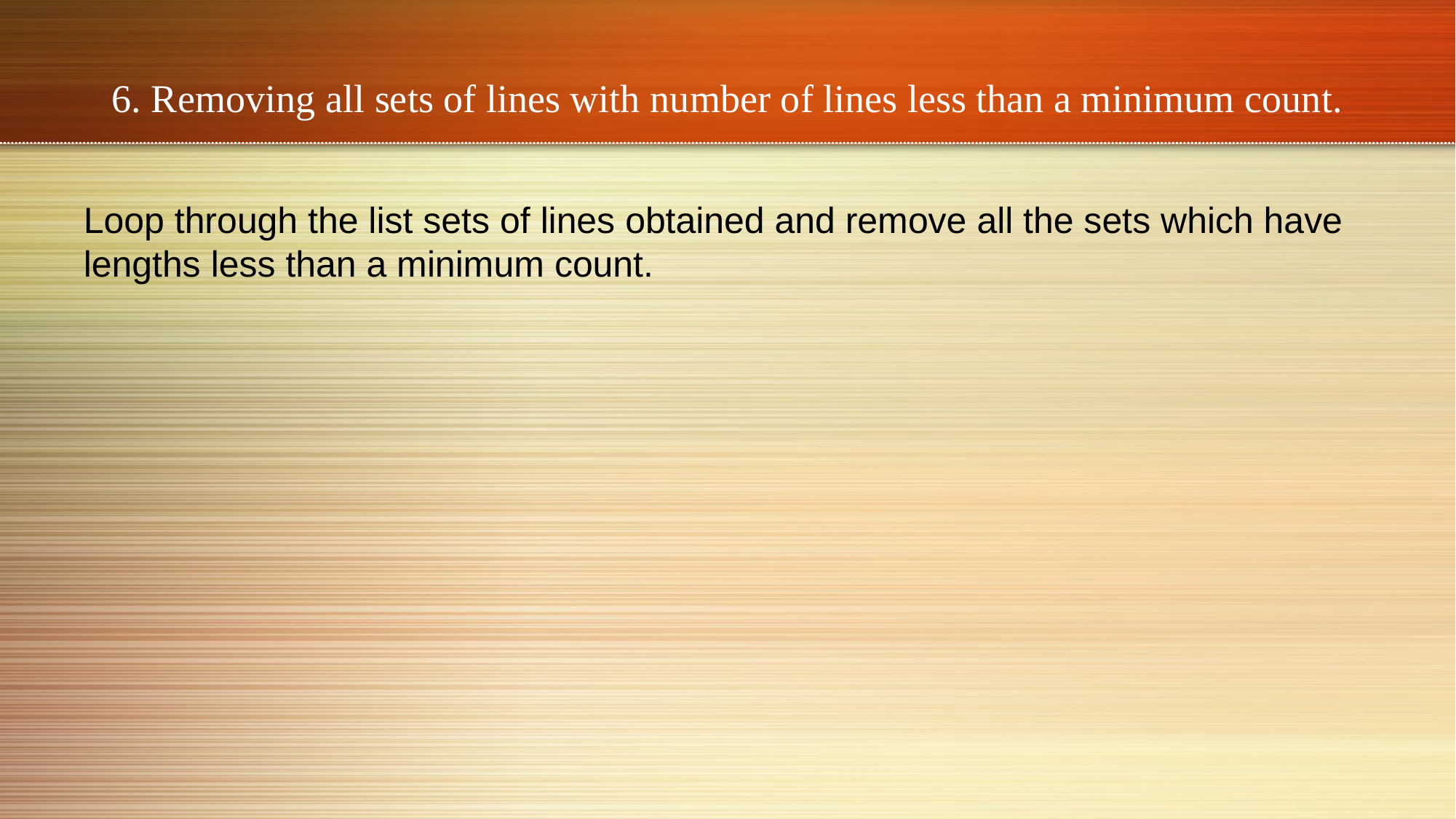

# 6. Removing all sets of lines with number of lines less than a minimum count.
Loop through the list sets of lines obtained and remove all the sets which have lengths less than a minimum count.